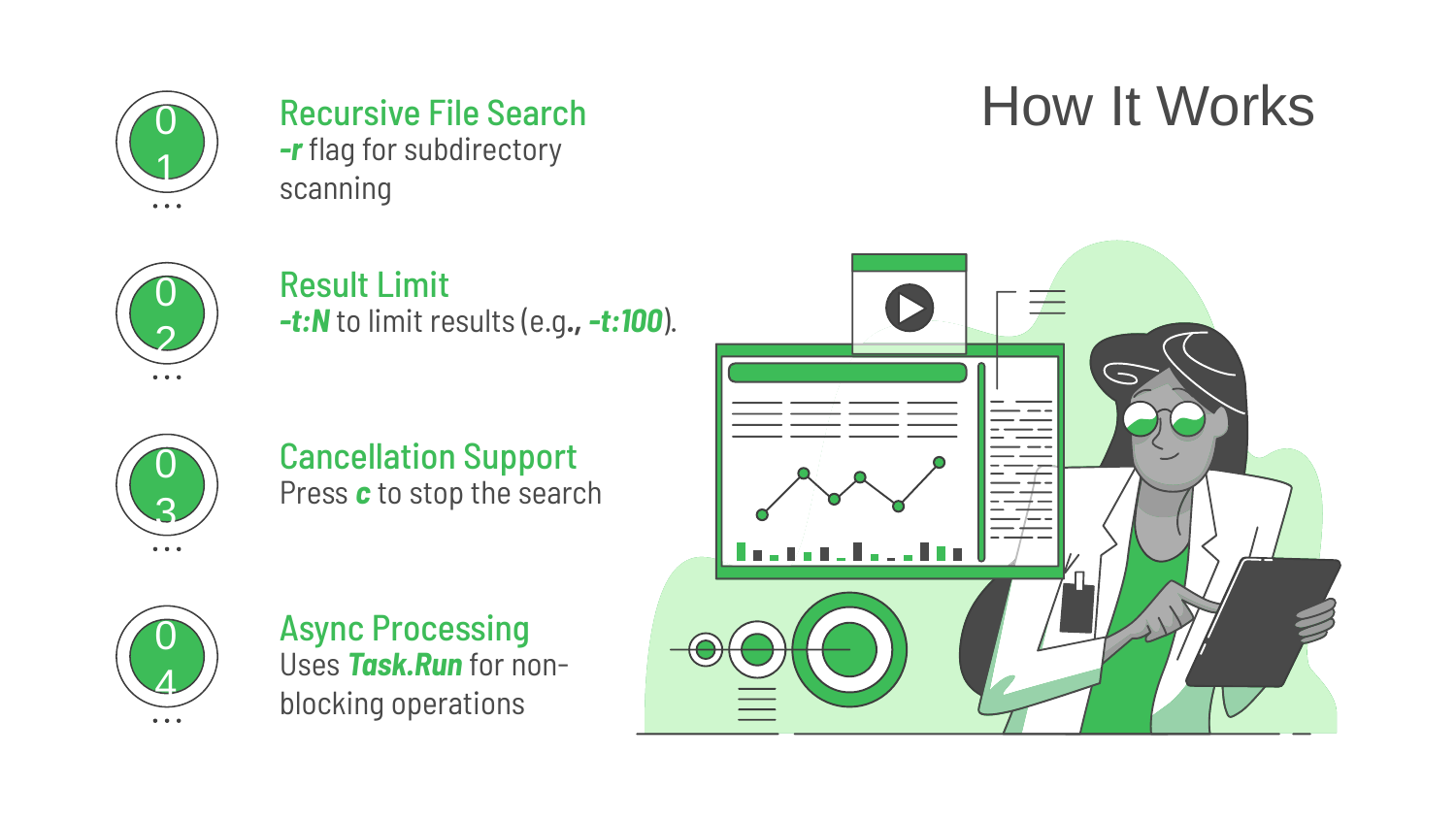

# How It Works
Recursive File Search

-r flag for subdirectory scanning
01
Result Limit

-t:N to limit results (e.g., -t:100).
02
Cancellation Support

Press c to stop the search
03
Async Processing

Uses Task.Run for non-blocking operations
04